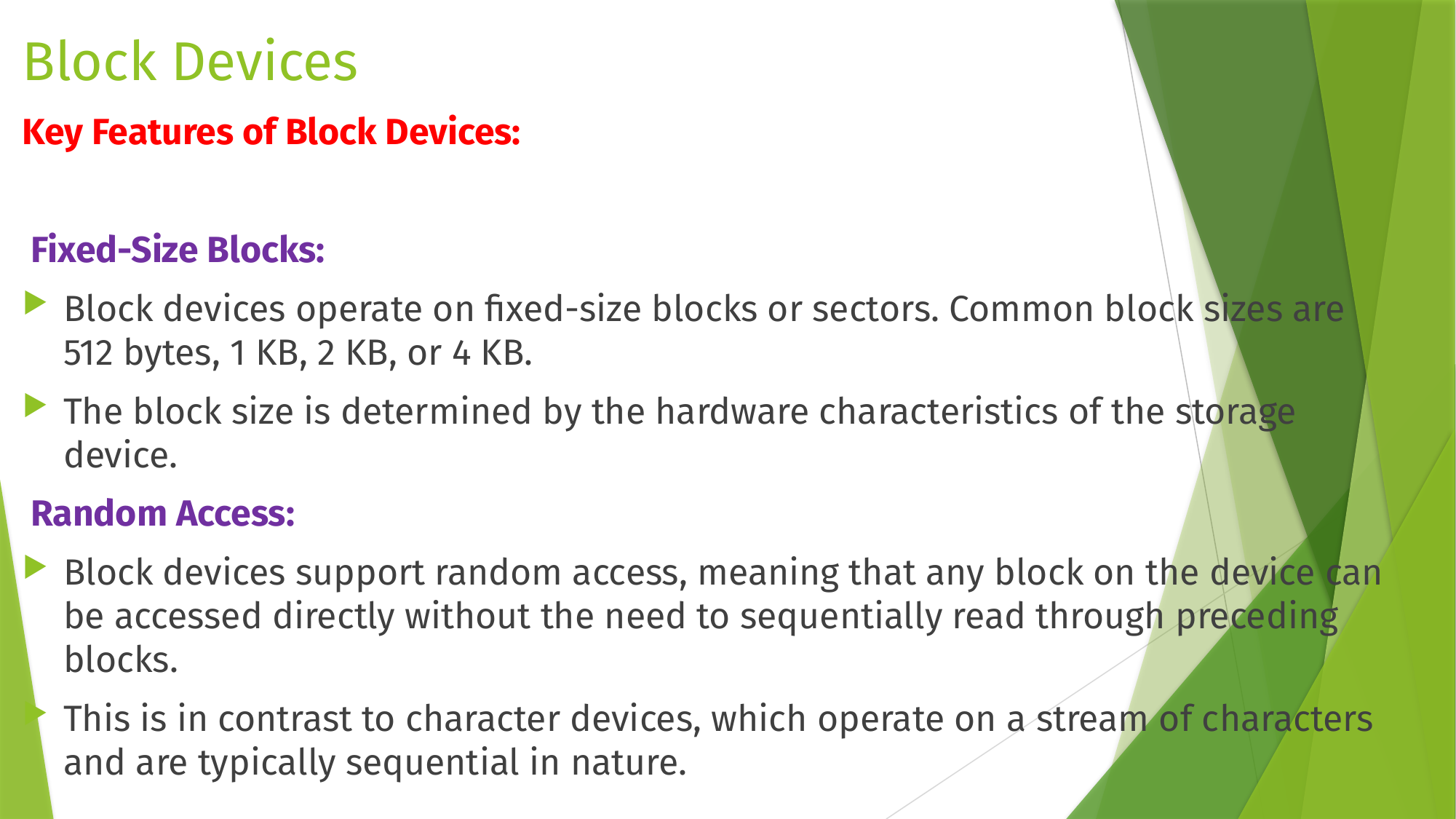

# Block Devices
Key Features of Block Devices:

 Fixed-Size Blocks:
Block devices operate on fixed-size blocks or sectors. Common block sizes are 512 bytes, 1 KB, 2 KB, or 4 KB.
The block size is determined by the hardware characteristics of the storage device.
 Random Access:
Block devices support random access, meaning that any block on the device can be accessed directly without the need to sequentially read through preceding blocks.
This is in contrast to character devices, which operate on a stream of characters and are typically sequential in nature.